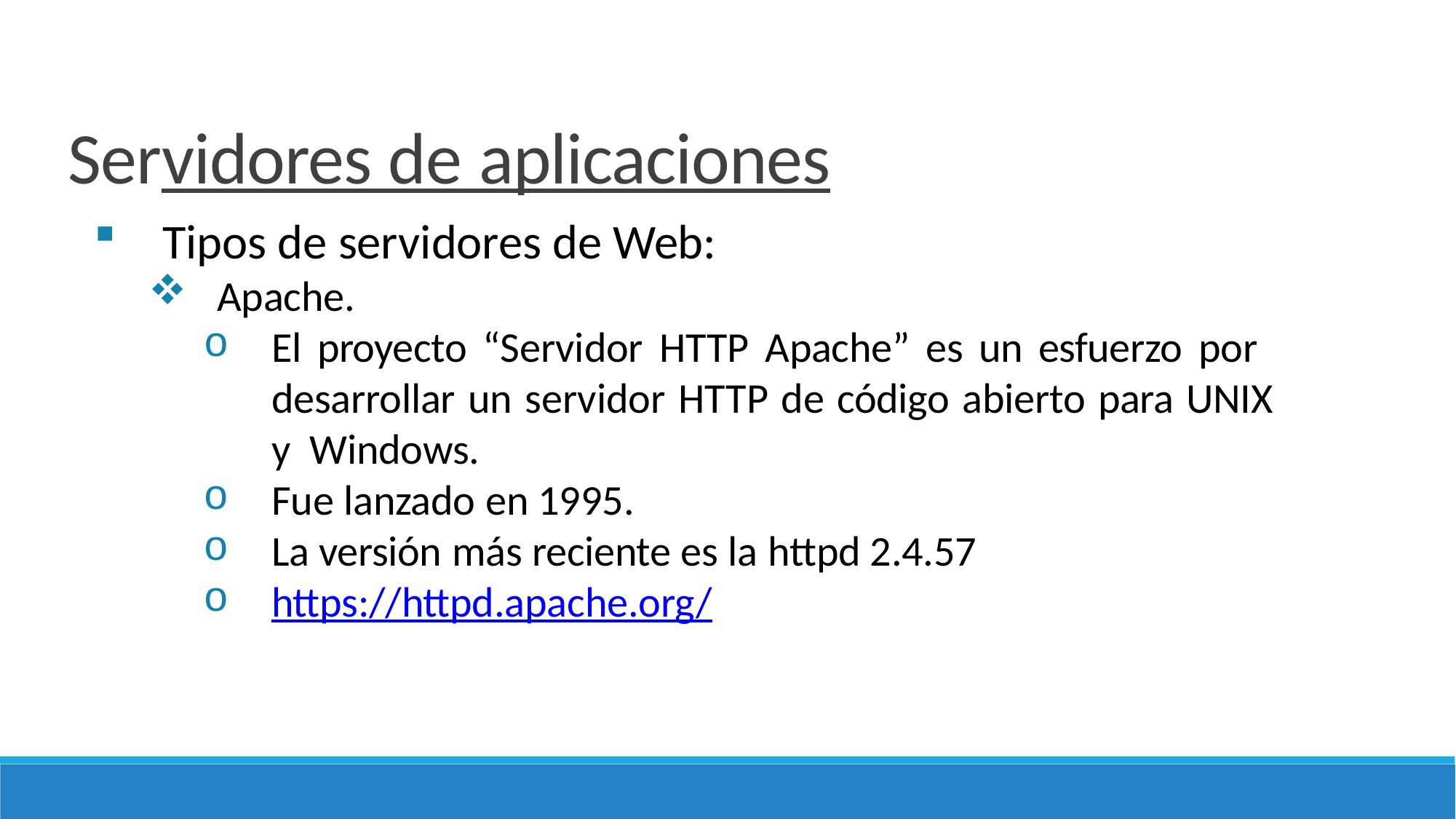

# Servidores de aplicaciones
Tipos de servidores de Web:
Apache.
El proyecto “Servidor HTTP Apache” es un esfuerzo por  desarrollar un servidor HTTP de código abierto para UNIX y  Windows.
Fue lanzado en 1995.
La versión más reciente es la httpd 2.4.57
https://httpd.apache.org/